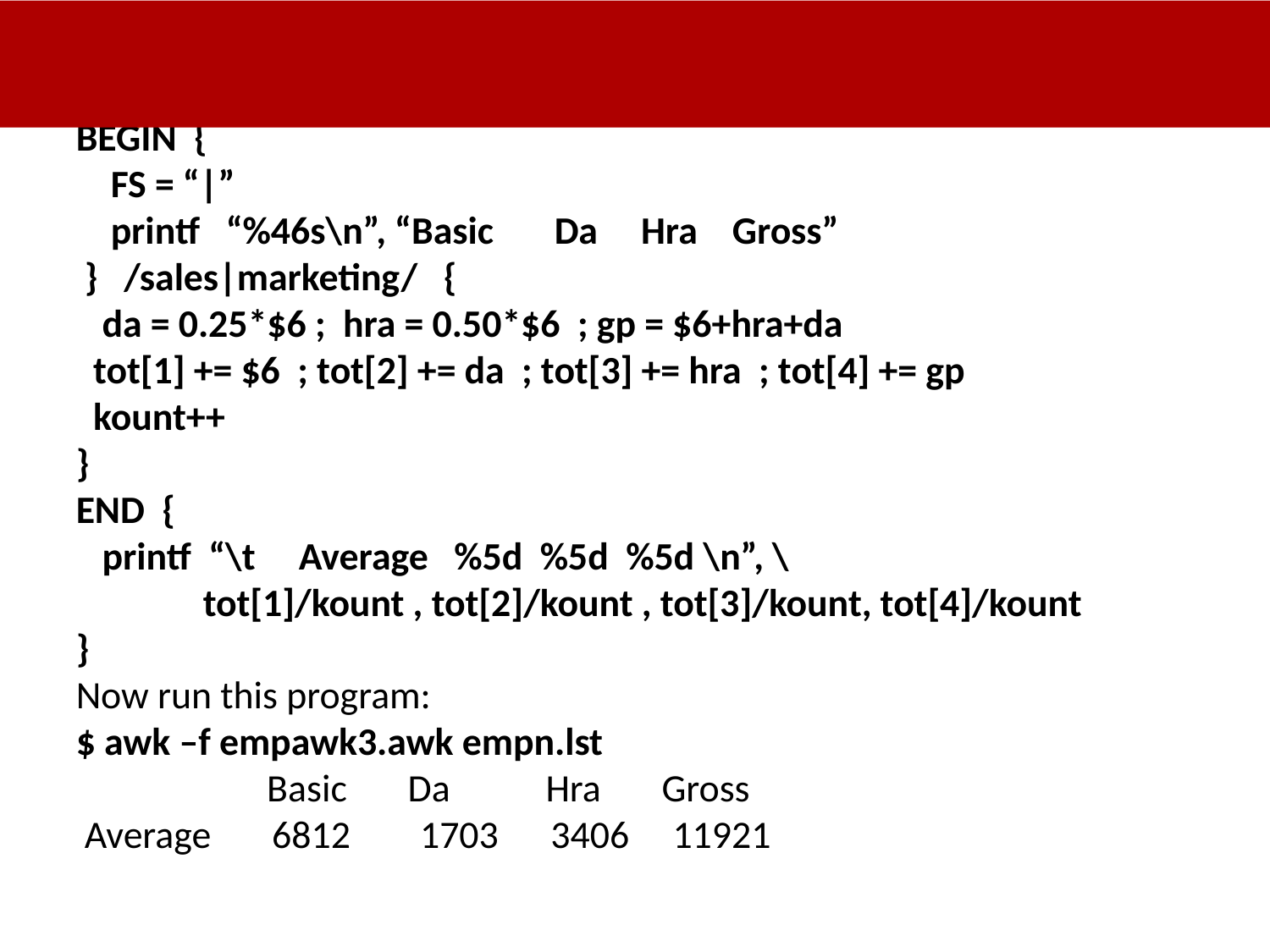

Engineered for Tomorrow

BEGIN  {
    FS = “|”
    printf   “%46s\n”, “Basic       Da     Hra    Gross”
 }   /sales|marketing/   {
   da = 0.25*$6 ;  hra = 0.50*$6  ; gp = $6+hra+da
  tot[1] += $6  ; tot[2] += da  ; tot[3] += hra  ; tot[4] += gp
  kount++
}
END  {
   printf  “\t     Average   %5d  %5d  %5d \n”, \
	tot[1]/kount , tot[2]/kount , tot[3]/kount, tot[4]/kount
}
Now run this program:
$ awk –f empawk3.awk empn.lst
                      Basic       Da           Hra       Gross
 Average       6812        1703      3406     11921